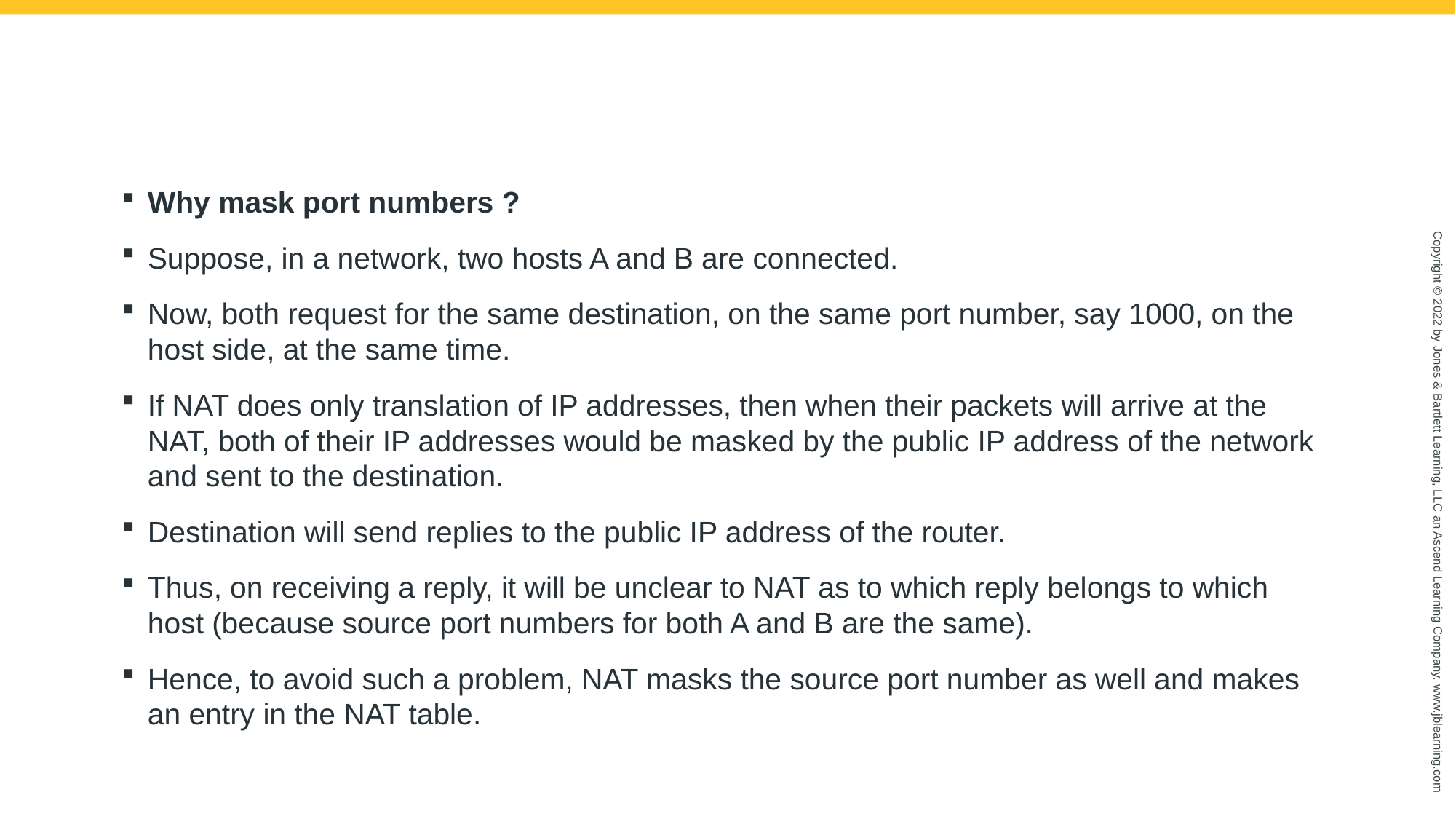

#
Why mask port numbers ?
Suppose, in a network, two hosts A and B are connected.
Now, both request for the same destination, on the same port number, say 1000, on the host side, at the same time.
If NAT does only translation of IP addresses, then when their packets will arrive at the NAT, both of their IP addresses would be masked by the public IP address of the network and sent to the destination.
Destination will send replies to the public IP address of the router.
Thus, on receiving a reply, it will be unclear to NAT as to which reply belongs to which host (because source port numbers for both A and B are the same).
Hence, to avoid such a problem, NAT masks the source port number as well and makes an entry in the NAT table.